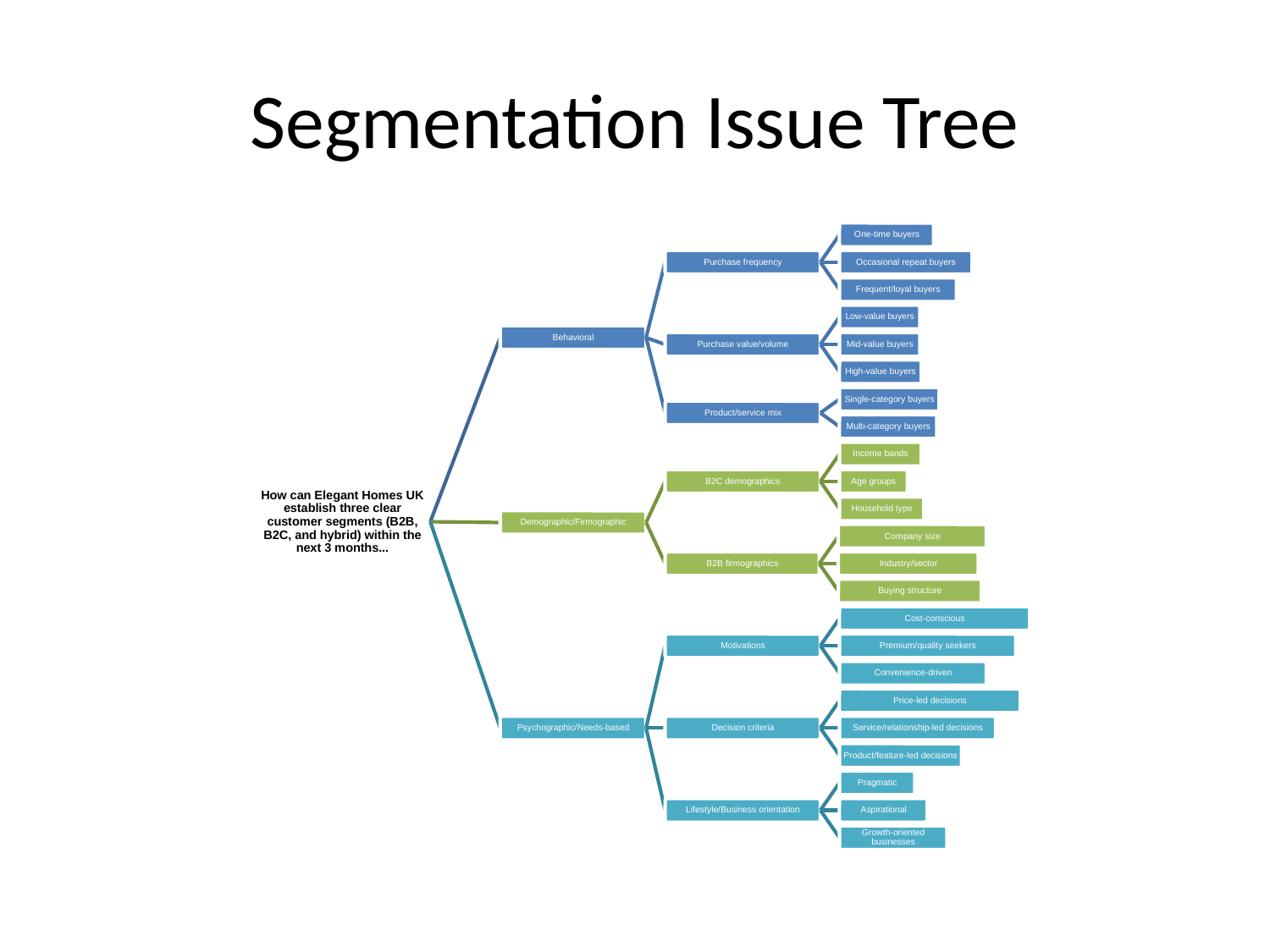

# Segmentation Issue Tree
How can Elegant Homes UK establish three clear customer segments (B2B, B2C, and hybrid) within the next 3 months...

Behavioral

Purchase frequency

One-time buyers

Occasional repeat buyers

Frequent/loyal buyers

Purchase value/volume

Low-value buyers

Mid-value buyers

High-value buyers

Product/service mix

Single-category buyers

Multi-category buyers

Demographic/Firmographic

B2C demographics

Income bands

Age groups

Household type

B2B firmographics

Company size

Industry/sector

Buying structure

Psychographic/Needs-based

Motivations

Cost-conscious

Premium/quality seekers

Convenience-driven

Decision criteria

Price-led decisions

Service/relationship-led decisions

Product/feature-led decisions

Lifestyle/Business orientation

Pragmatic

Aspirational

Growth-oriented businesses